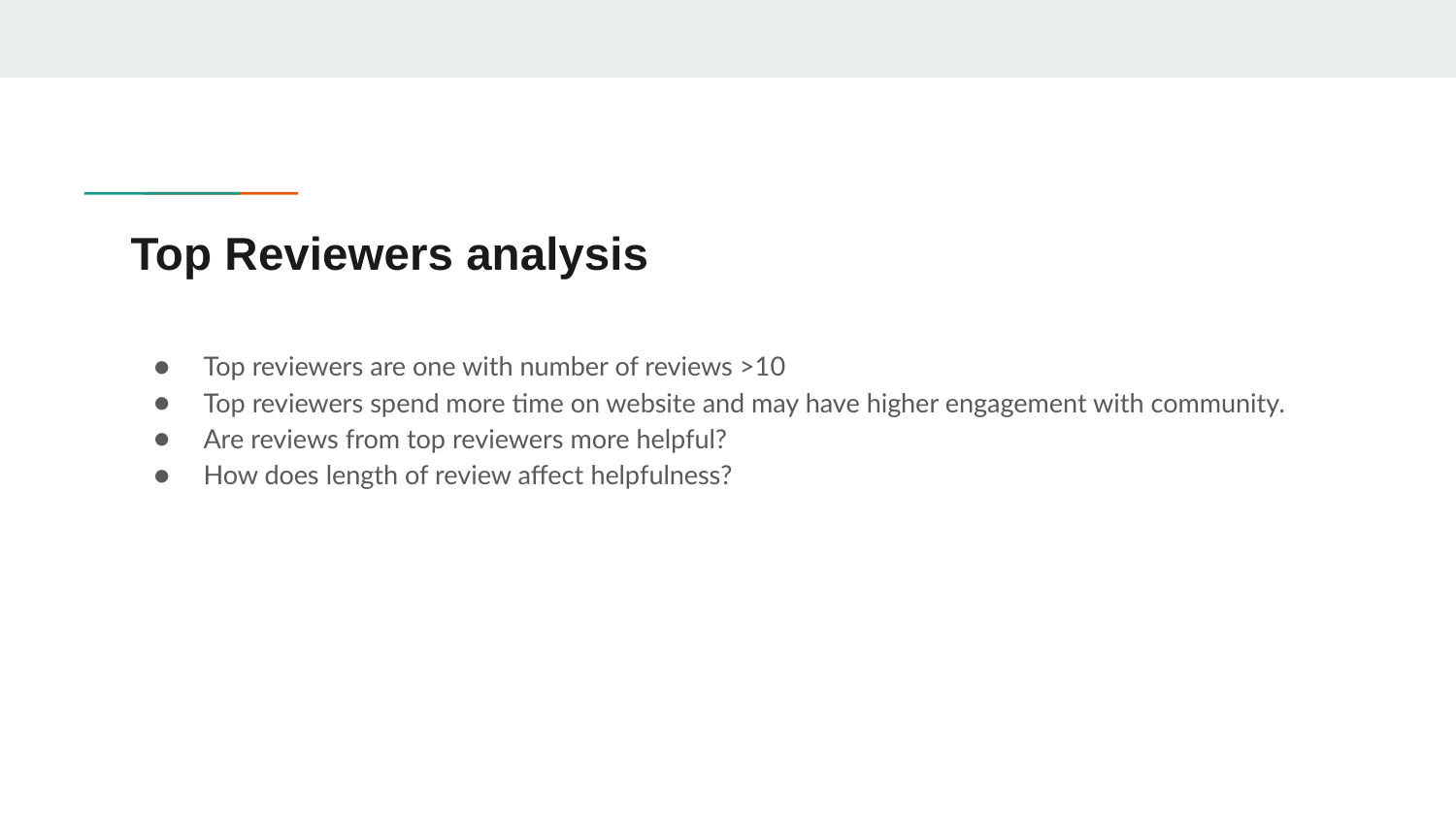

# Top Reviewers analysis
Top reviewers are one with number of reviews >10
Top reviewers spend more time on website and may have higher engagement with community.
Are reviews from top reviewers more helpful?
How does length of review affect helpfulness?